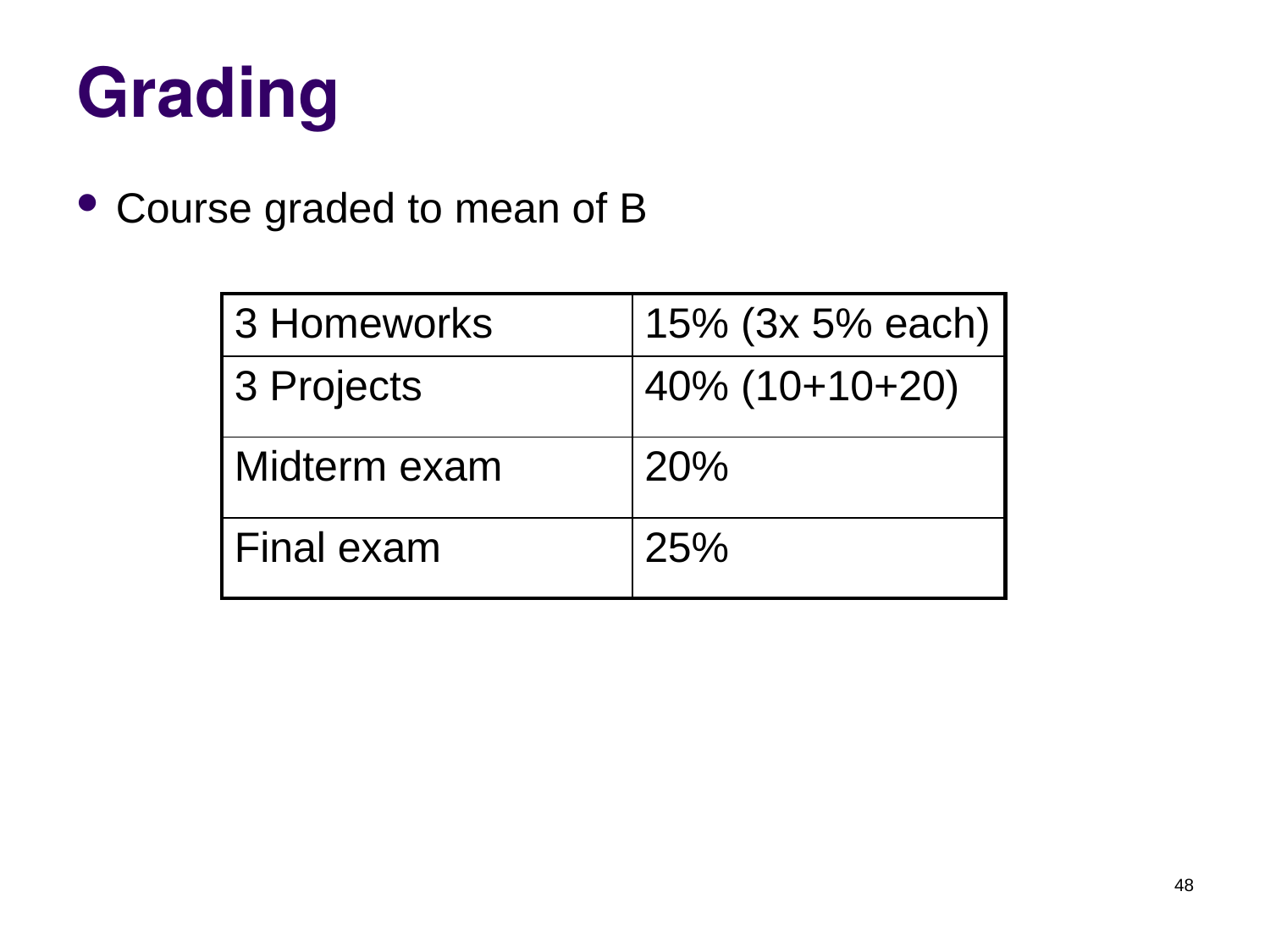

# Grading
Course graded to mean of B
| 3 Homeworks | 15% (3x 5% each) |
| --- | --- |
| 3 Projects | 40% (10+10+20) |
| Midterm exam | 20% |
| Final exam | 25% |
48